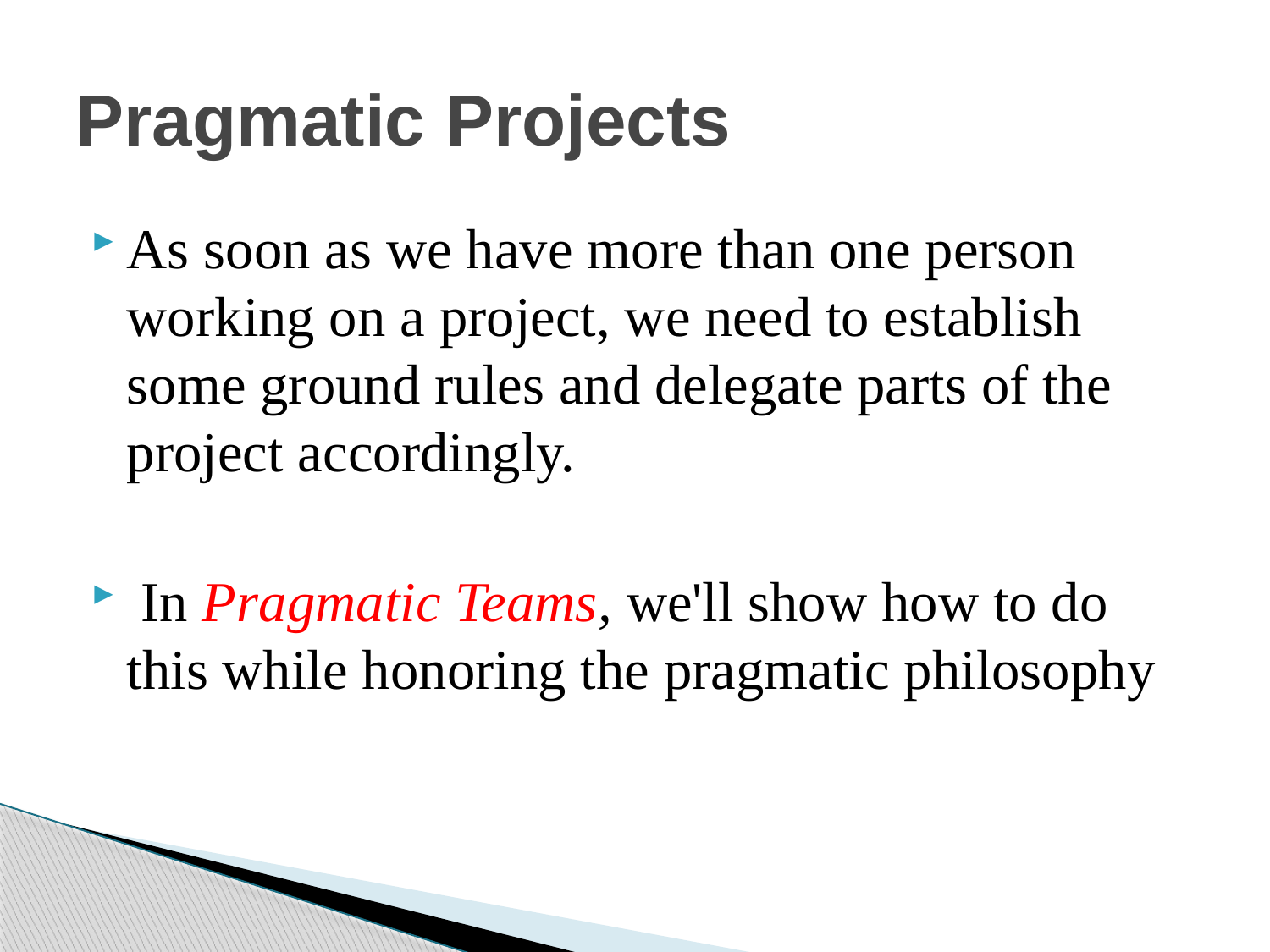

# Pragmatic Projects
As soon as we have more than one person working on a project, we need to establish some ground rules and delegate parts of the project accordingly.

 In Pragmatic Teams, we'll show how to do this while honoring the pragmatic philosophy